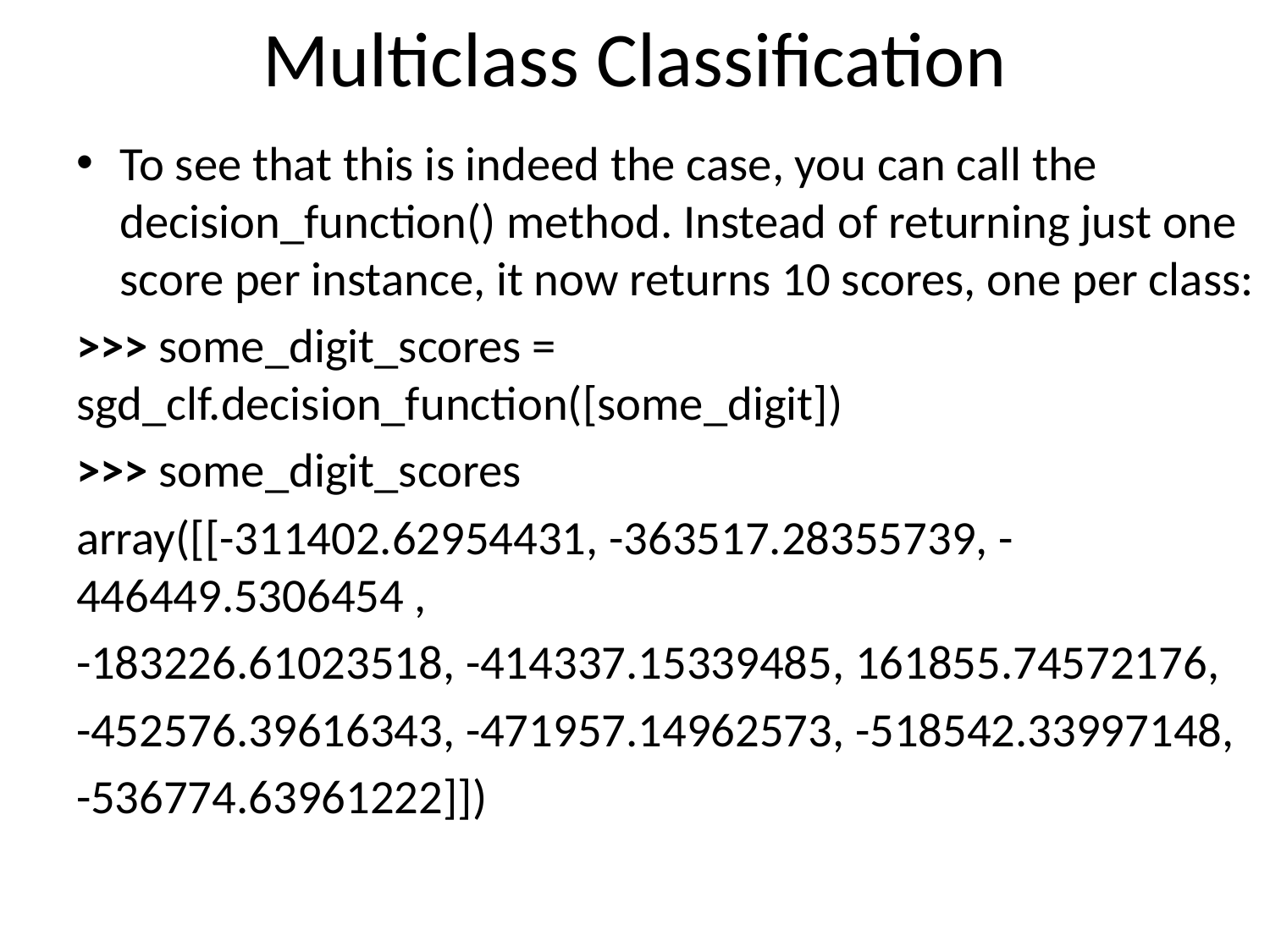

# Multiclass Classification
To see that this is indeed the case, you can call the decision_function() method. Instead of returning just one score per instance, it now returns 10 scores, one per class:
>>> some_digit_scores = sgd_clf.decision_function([some_digit])
>>> some_digit_scores
array([[-311402.62954431, -363517.28355739, -446449.5306454 ,
-183226.61023518, -414337.15339485, 161855.74572176,
-452576.39616343, -471957.14962573, -518542.33997148,
-536774.63961222]])